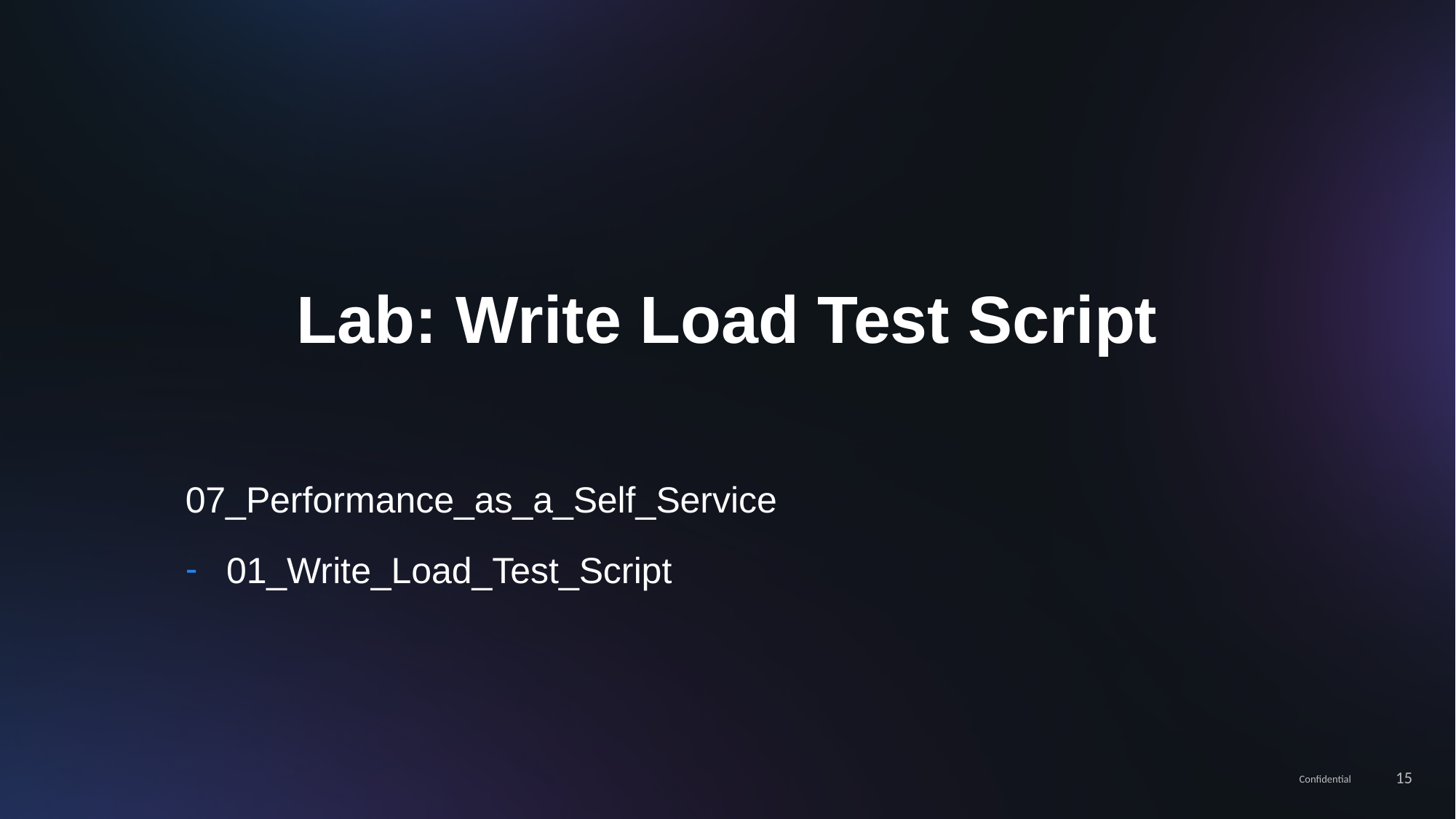

# Lab: Write Load Test Script
07_Performance_as_a_Self_Service
01_Write_Load_Test_Script